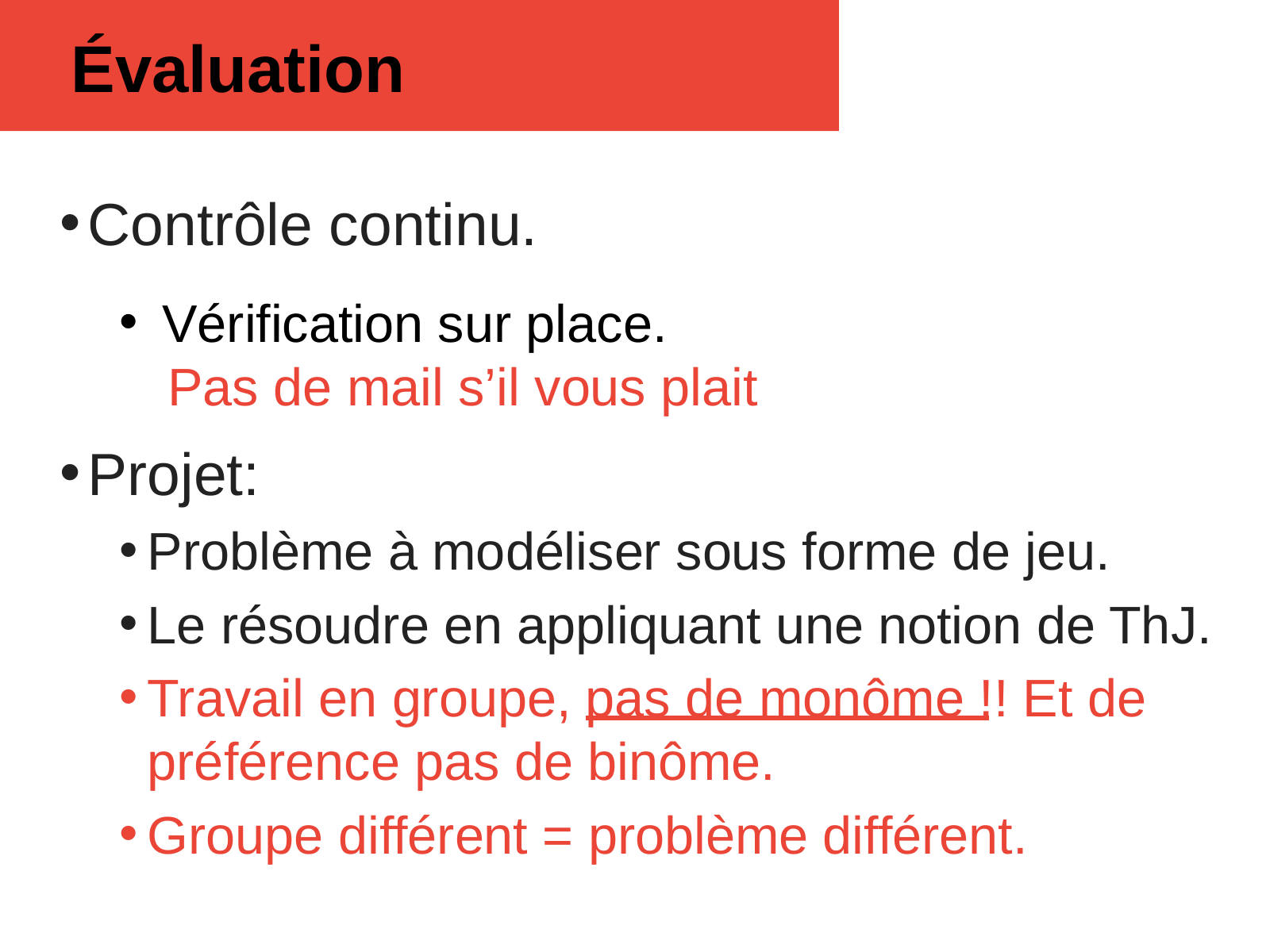

Évaluation
Contrôle continu.
 Vérification sur place.
Pas de mail s’il vous plait
Projet:
Problème à modéliser sous forme de jeu.
Le résoudre en appliquant une notion de ThJ.
Travail en groupe, pas de monôme !! Et de préférence pas de binôme.
Groupe différent = problème différent.